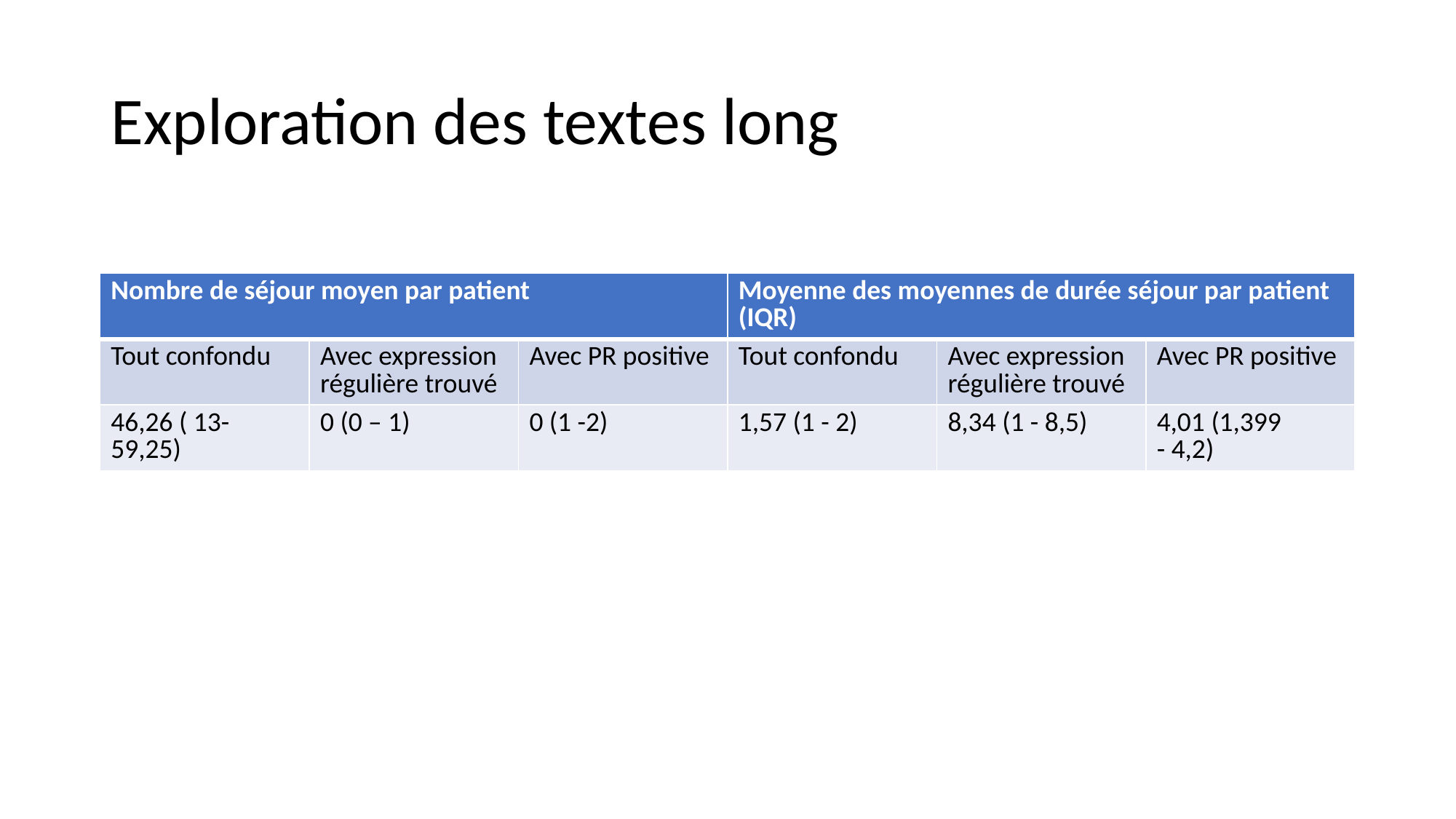

# Exploration des textes long
| Nombre de séjour moyen par patient | Nombre de séjour |  | Moyenne des moyennes de durée séjour par patient (IQR) |  |  |
| --- | --- | --- | --- | --- | --- |
| Tout confondu | Avec expression régulière trouvé | Avec PR positive | Tout confondu | Avec expression régulière trouvé | Avec PR positive |
| 46,26 ( 13-59,25) | 0 (0 – 1) | 0 (1 -2) | 1,57 (1 - 2) | 8,34 (1 - 8,5) | 4,01 (1,399 - 4,2) |